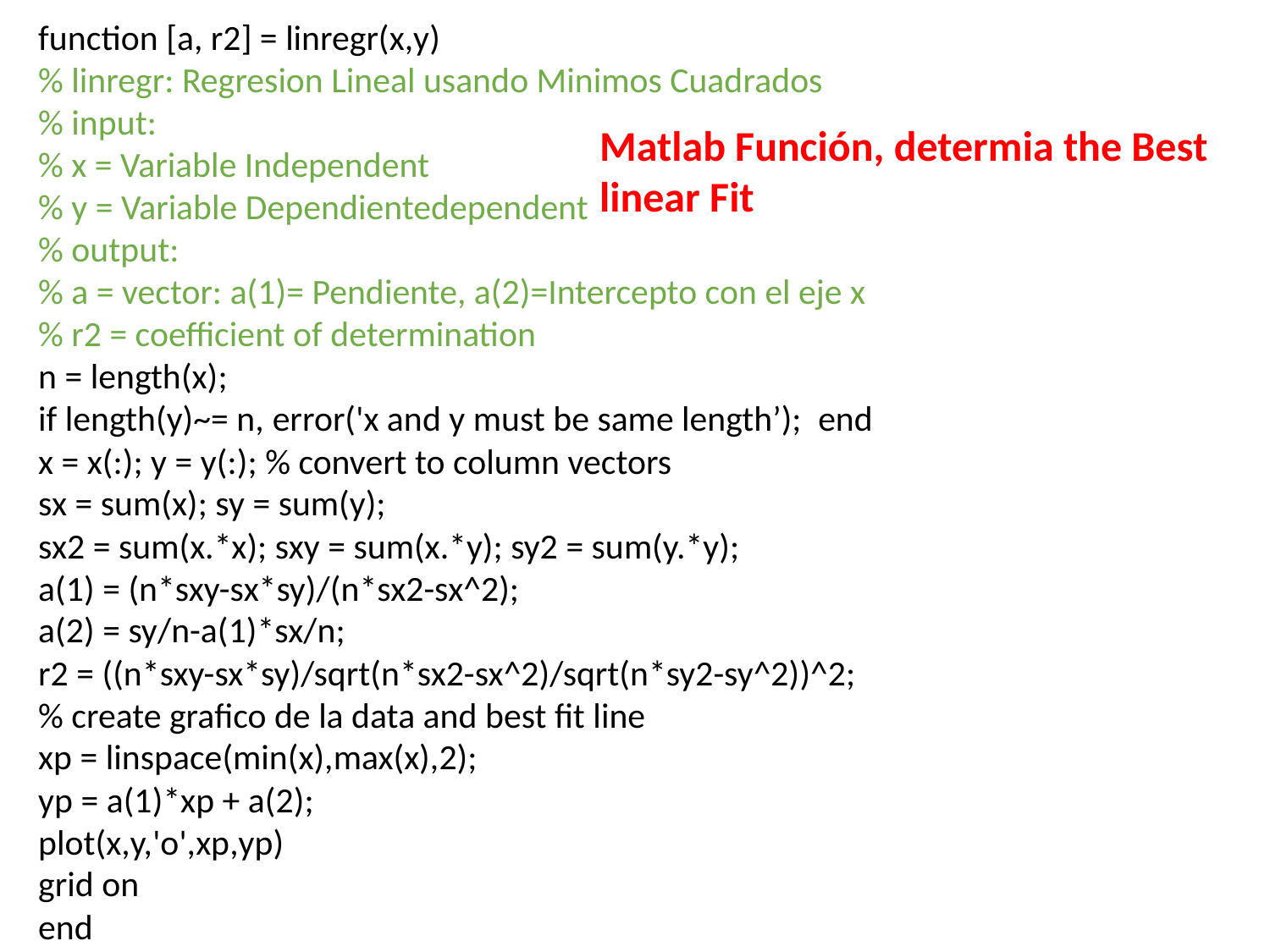

function [a, r2] = linregr(x,y)
% linregr: Regresion Lineal usando Minimos Cuadrados
% input:
% x = Variable Independent
% y = Variable Dependientedependent
% output:
% a = vector: a(1)= Pendiente, a(2)=Intercepto con el eje x
% r2 = coefficient of determination
n = length(x);
if length(y)~= n, error('x and y must be same length’);  end
x = x(:); y = y(:); % convert to column vectors
sx = sum(x); sy = sum(y);
sx2 = sum(x.*x); sxy = sum(x.*y); sy2 = sum(y.*y);
a(1) = (n*sxy-sx*sy)/(n*sx2-sx^2);
a(2) = sy/n-a(1)*sx/n;
r2 = ((n*sxy-sx*sy)/sqrt(n*sx2-sx^2)/sqrt(n*sy2-sy^2))^2;
% create grafico de la data and best fit line
xp = linspace(min(x),max(x),2);
yp = a(1)*xp + a(2);
plot(x,y,'o',xp,yp)
grid on
end
Matlab Función, determia the Best linear Fit